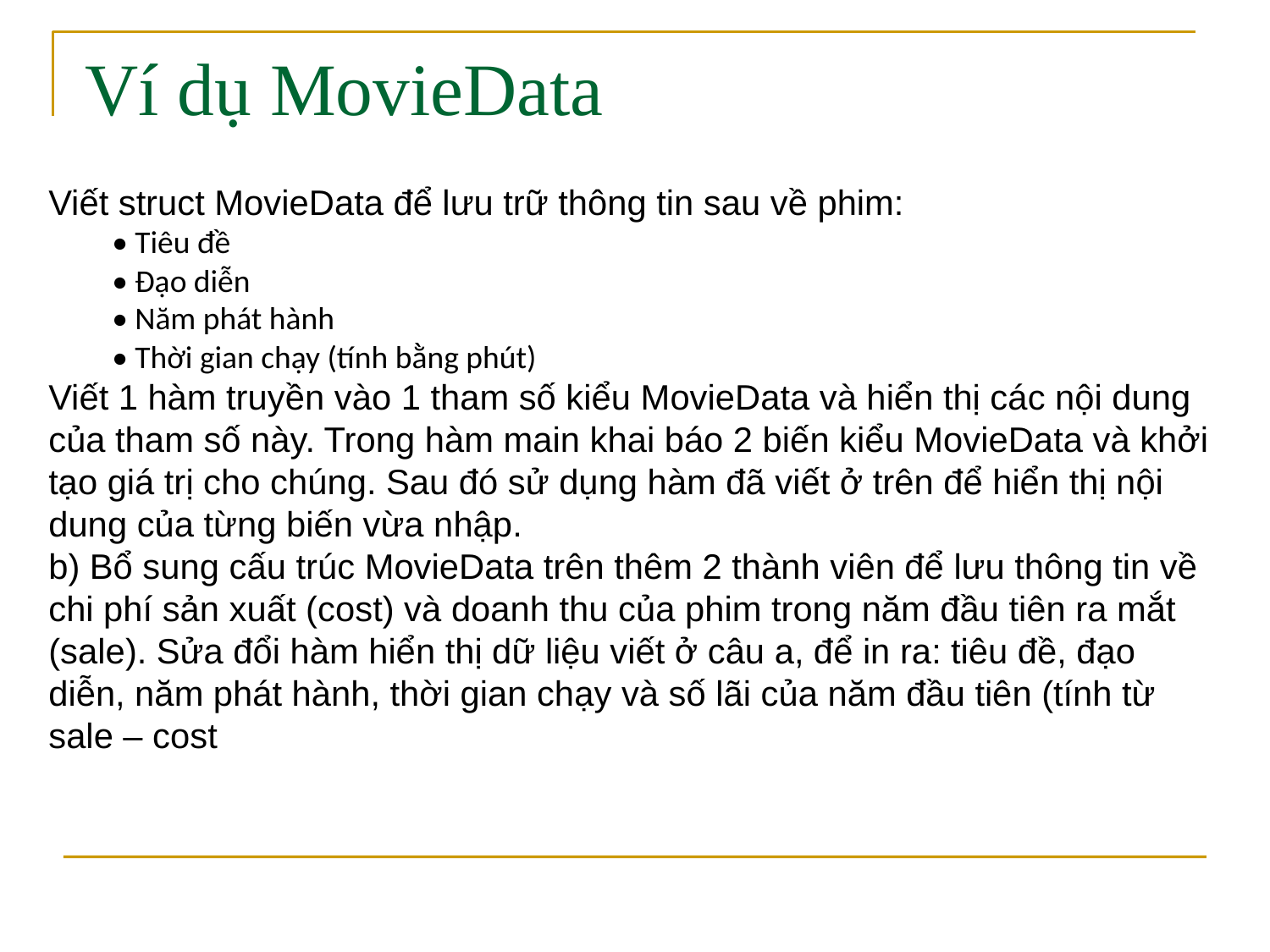

# Ví dụ MovieData
Viết struct MovieData để lưu trữ thông tin sau về phim:
• Tiêu đề
• Đạo diễn
• Năm phát hành
• Thời gian chạy (tính bằng phút)
Viết 1 hàm truyền vào 1 tham số kiểu MovieData và hiển thị các nội dung của tham số này. Trong hàm main khai báo 2 biến kiểu MovieData và khởi tạo giá trị cho chúng. Sau đó sử dụng hàm đã viết ở trên để hiển thị nội dung của từng biến vừa nhập.
b) Bổ sung cấu trúc MovieData trên thêm 2 thành viên để lưu thông tin về chi phí sản xuất (cost) và doanh thu của phim trong năm đầu tiên ra mắt (sale). Sửa đổi hàm hiển thị dữ liệu viết ở câu a, để in ra: tiêu đề, đạo diễn, năm phát hành, thời gian chạy và số lãi của năm đầu tiên (tính từ sale – cost